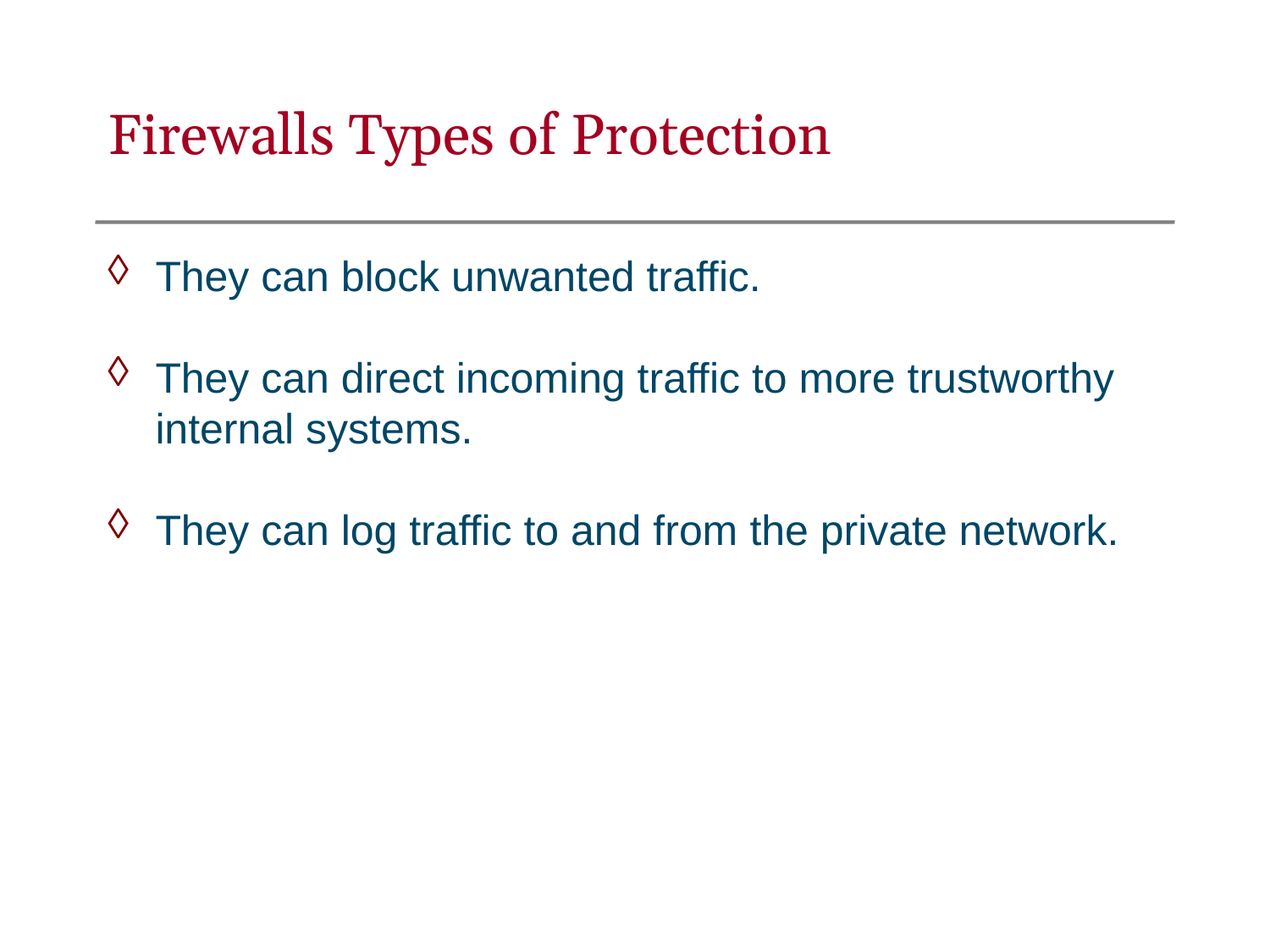

Firewalls Types of Protection
They can block unwanted traffic.

They can direct incoming traffic to more trustworthy internal systems.

They can log traffic to and from the private network.